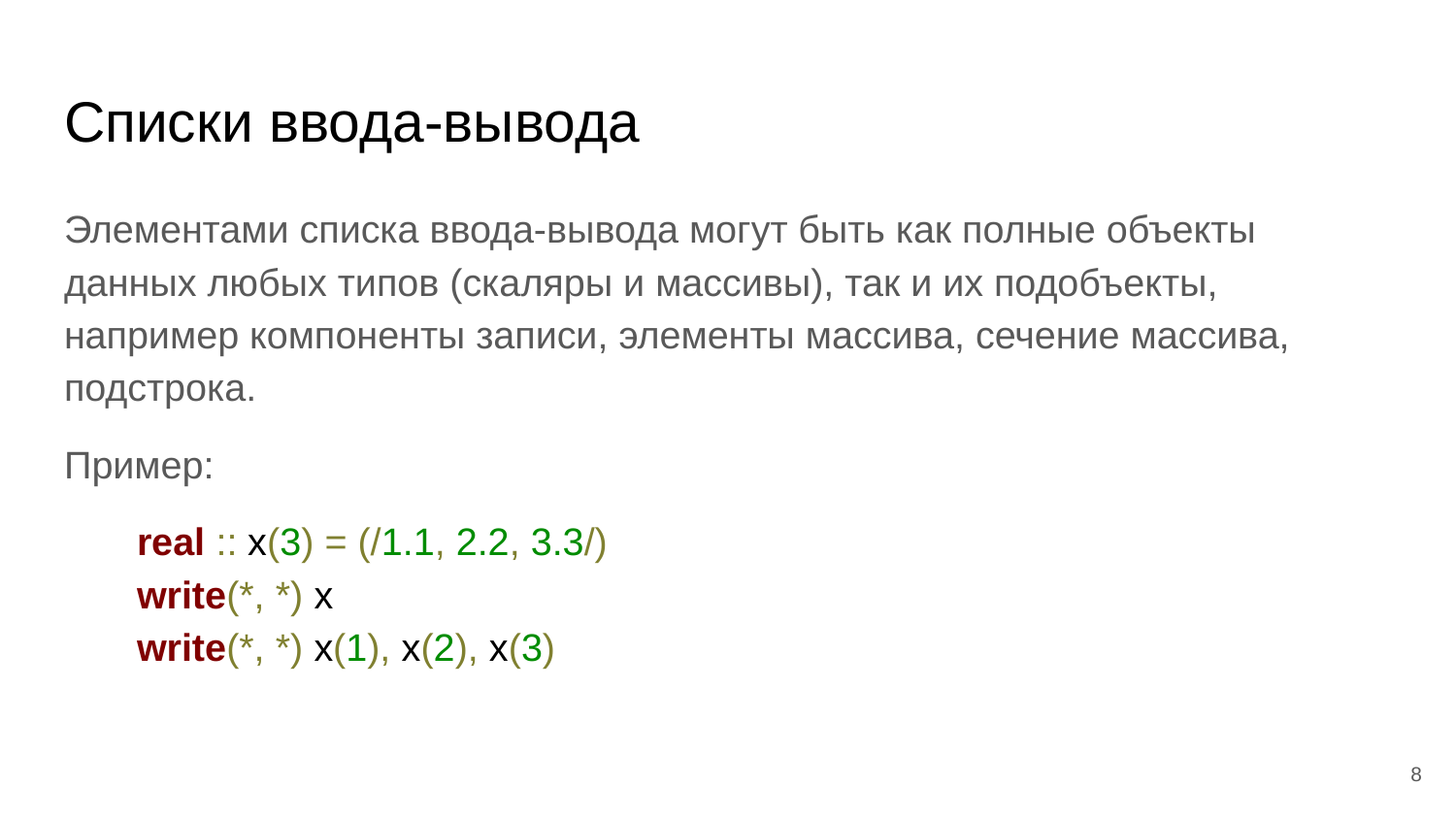

# Списки ввода-вывода
Элементами списка ввода-вывода могут быть как полные объекты данных любых типов (скаляры и массивы), так и их подобъекты, например компоненты записи, элементы массива, сечение массива, подстрока.
Пример:
real :: x(3) = (/1.1, 2.2, 3.3/)
write(*, *) x
write(*, *) x(1), x(2), x(3)
8